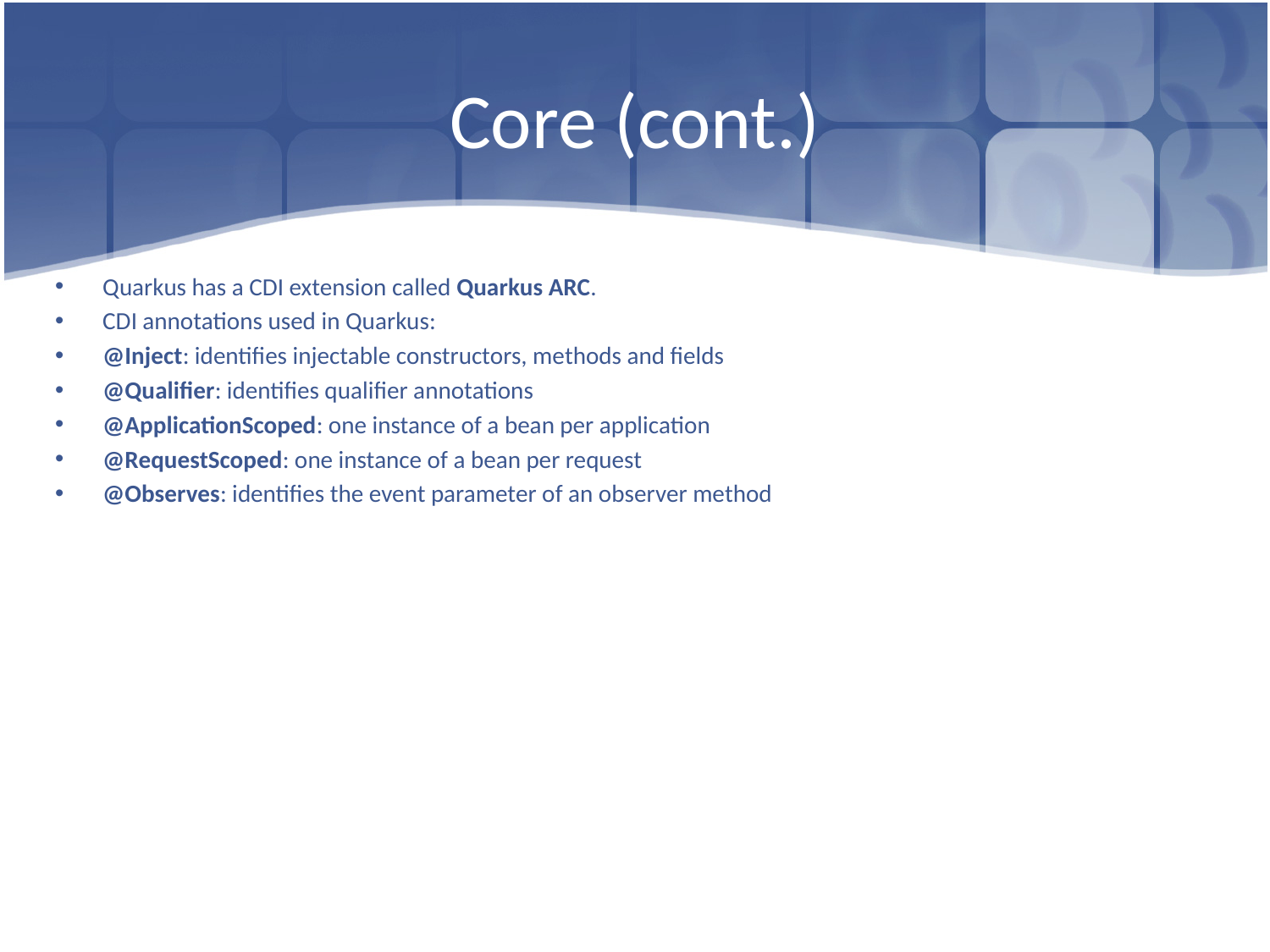

# Core (cont.)
Quarkus has a CDI extension called Quarkus ARC.
CDI annotations used in Quarkus:
@Inject: identifies injectable constructors, methods and fields
@Qualifier: identifies qualifier annotations
@ApplicationScoped: one instance of a bean per application
@RequestScoped: one instance of a bean per request
@Observes: identifies the event parameter of an observer method